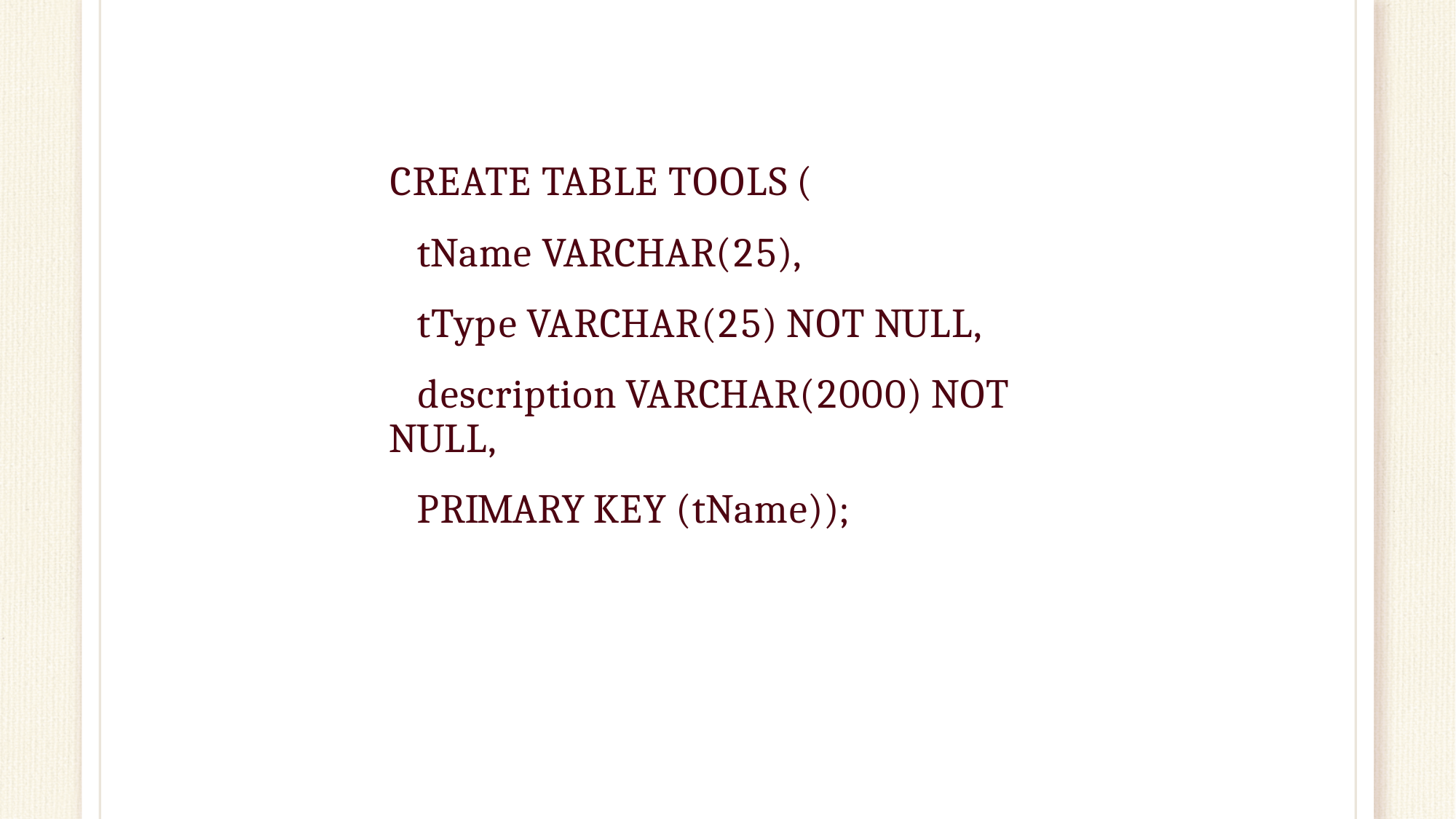

CREATE TABLE TOOLS (
   tName VARCHAR(25),
   tType VARCHAR(25) NOT NULL,
   description VARCHAR(2000) NOT NULL,
   PRIMARY KEY (tName));